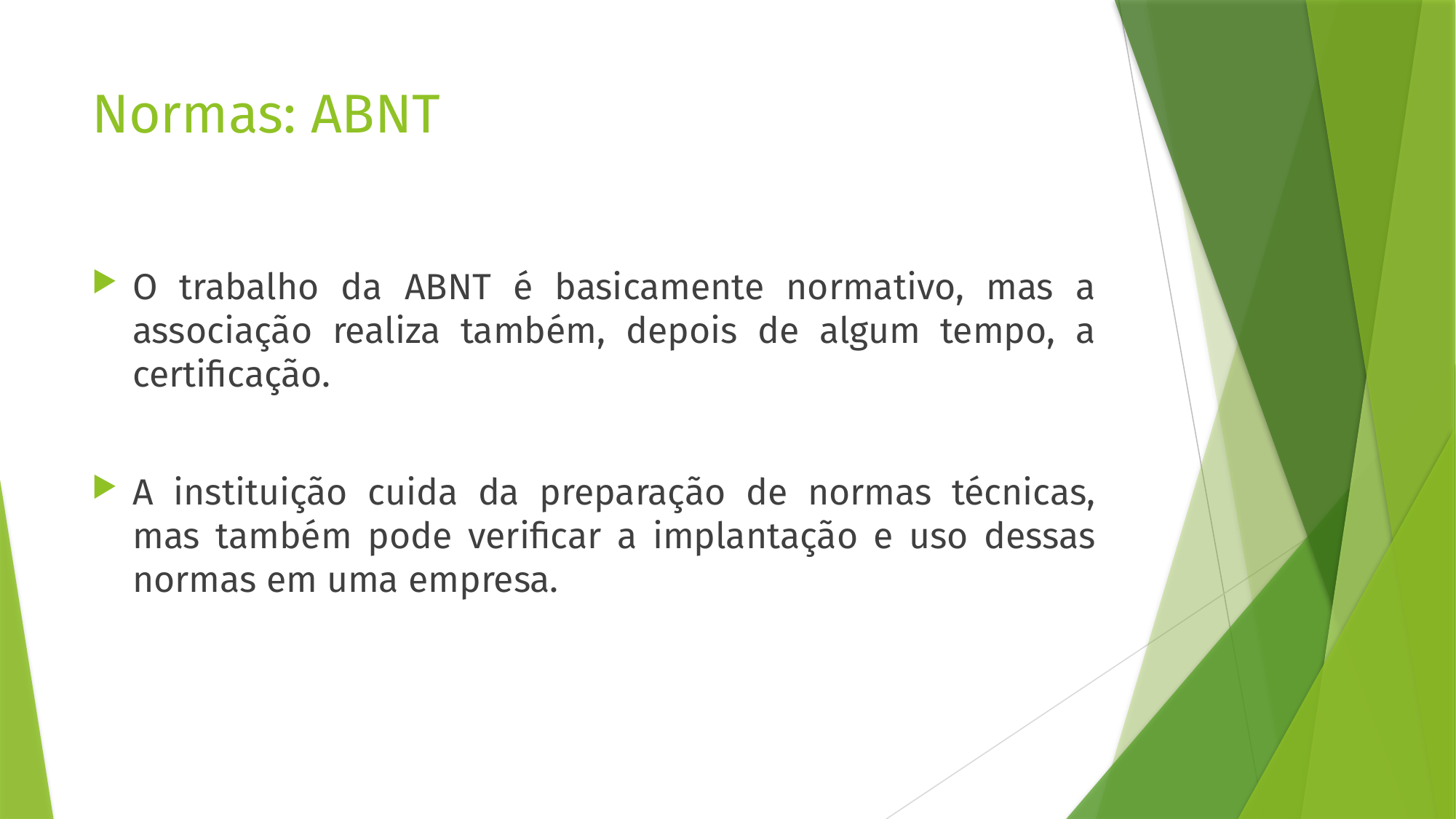

# Normas: ABNT
O trabalho da ABNT é basicamente normativo, mas a associação realiza também, depois de algum tempo, a certificação.

A instituição cuida da preparação de normas técnicas, mas também pode verificar a implantação e uso dessas normas em uma empresa.